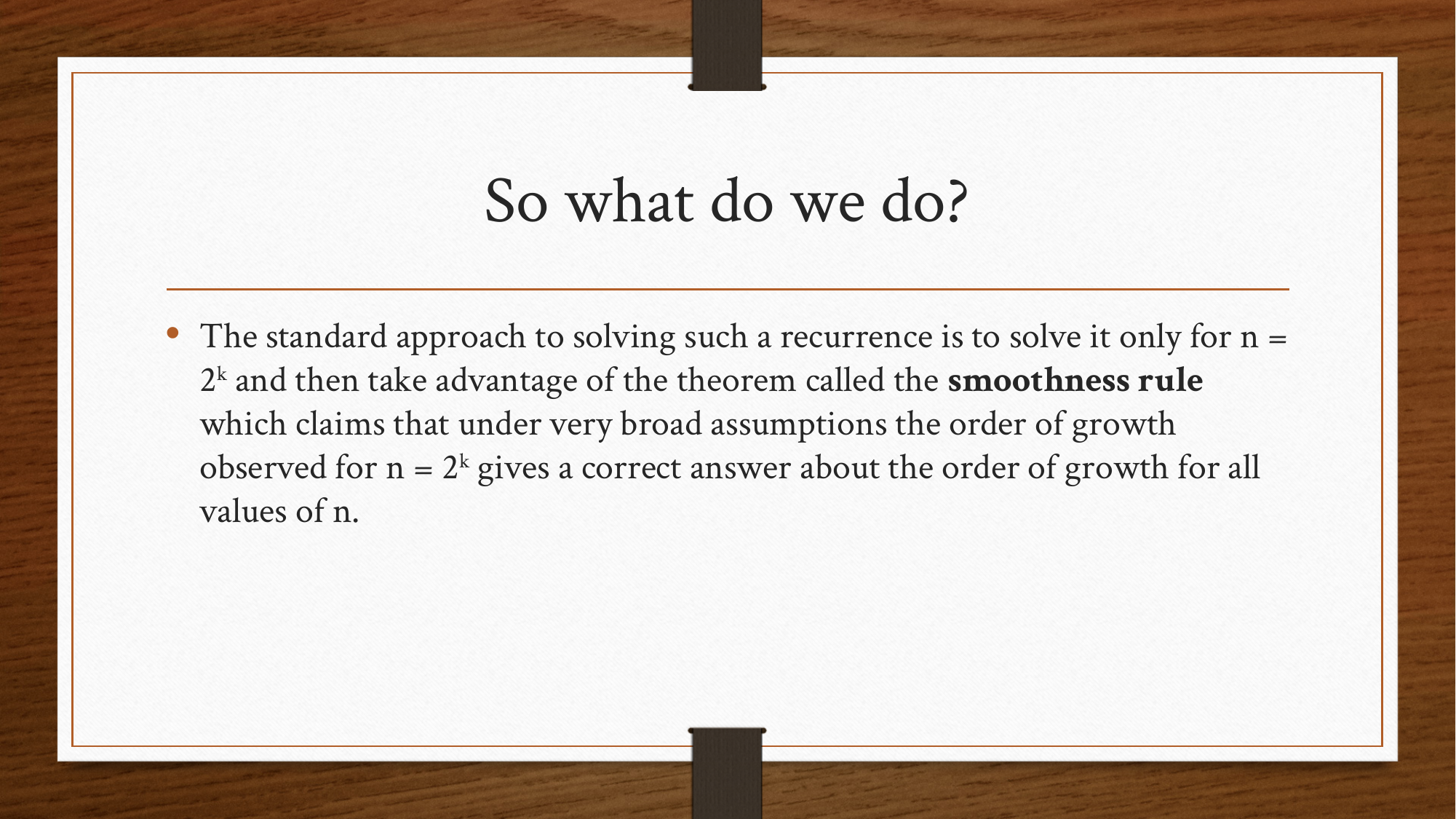

# So what do we do?
The standard approach to solving such a recurrence is to solve it only for n = 2k and then take advantage of the theorem called the smoothness rule  which claims that under very broad assumptions the order of growth observed for n = 2k gives a correct answer about the order of growth for all values of n.